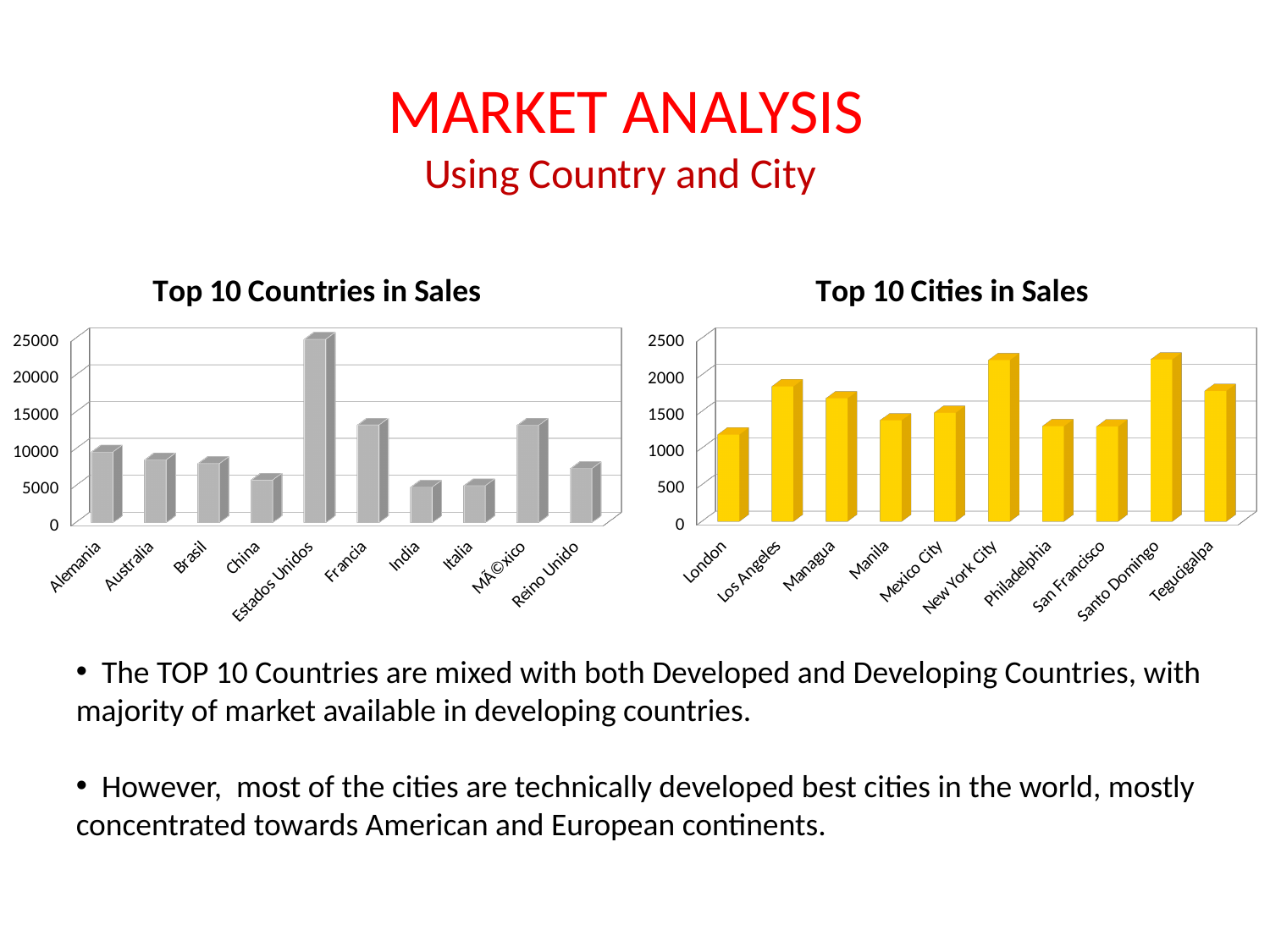

MARKET ANALYSIS
                               Using Country and City

[unsupported chart]

[unsupported chart]

  The TOP 10 Countries are mixed with both Developed and Developing Countries, with majority of market available in developing countries.

  However,  most of the cities are technically developed best cities in the world, mostly concentrated towards American and European continents.